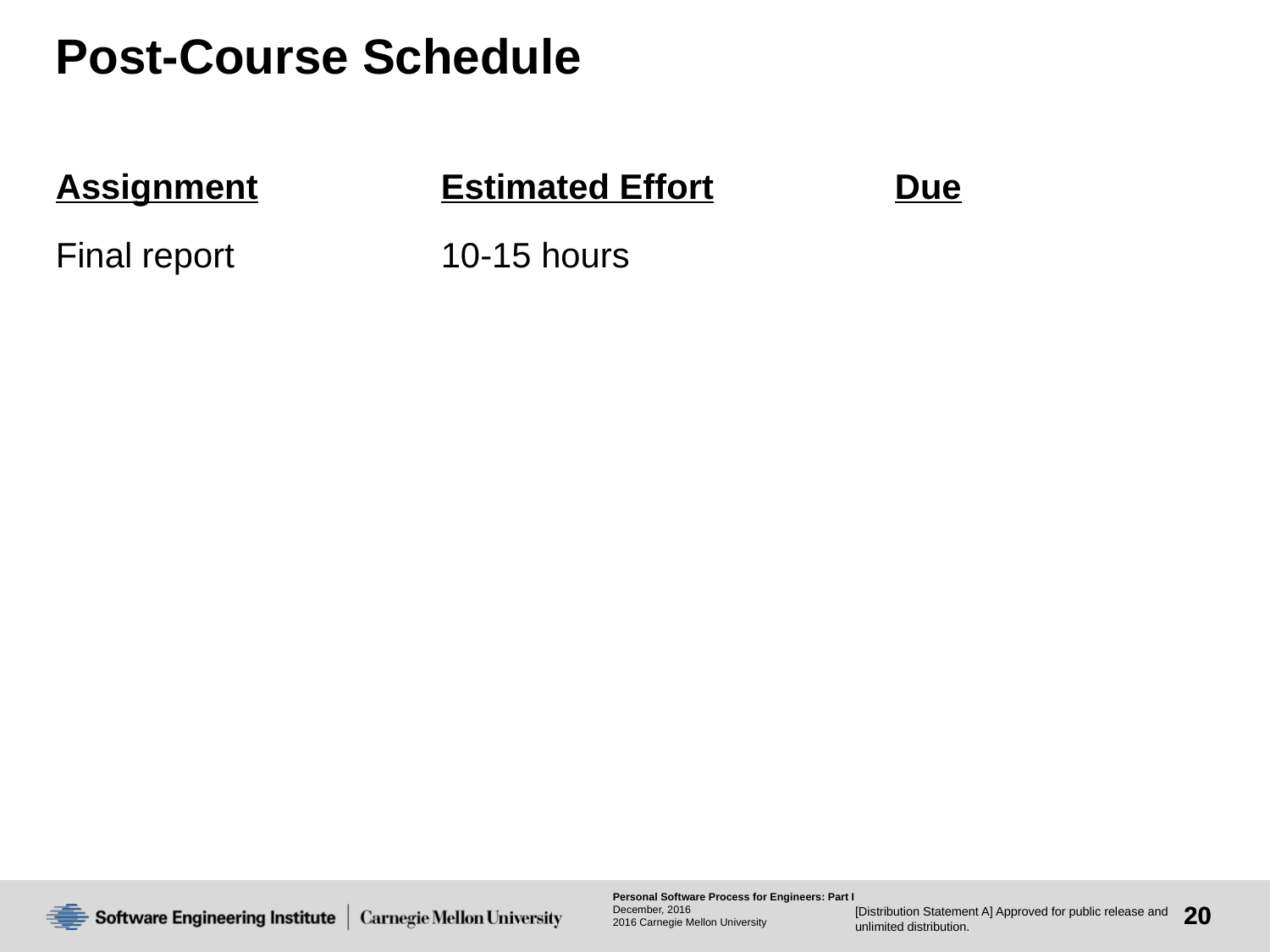

# Post-Course Schedule
| Assignment | Estimated Effort | Due |
| --- | --- | --- |
| Final report | 10-15 hours |  |